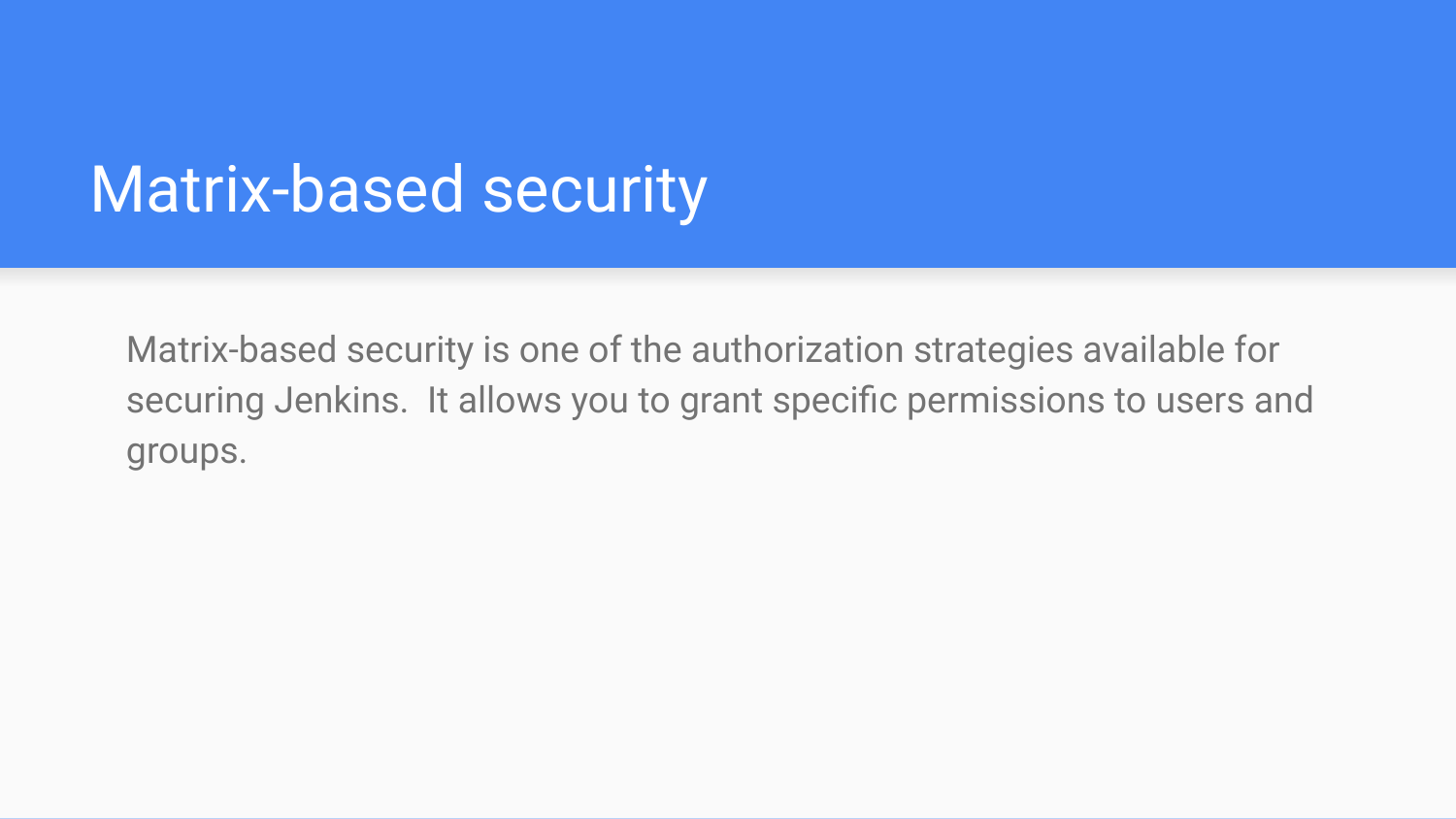

# Matrix-based security
Matrix-based security is one of the authorization strategies available for securing Jenkins.  It allows you to grant specific permissions to users and groups.